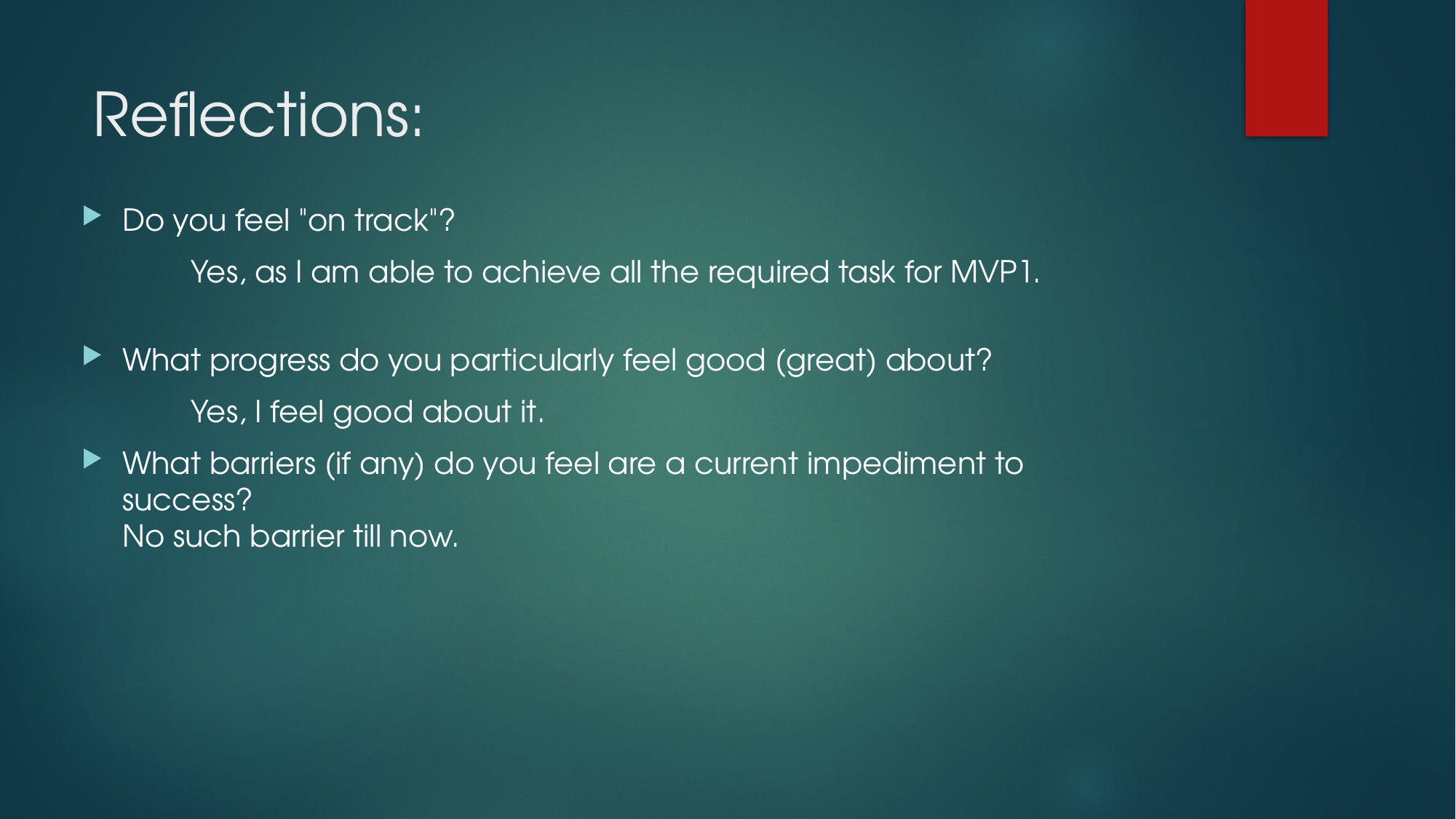

# Reflections:
Do you feel "on track"?
	Yes, as I am able to achieve all the required task for MVP1.
What progress do you particularly feel good (great) about?
	Yes, I feel good about it.
What barriers (if any) do you feel are a current impediment to success?
No such barrier till now.